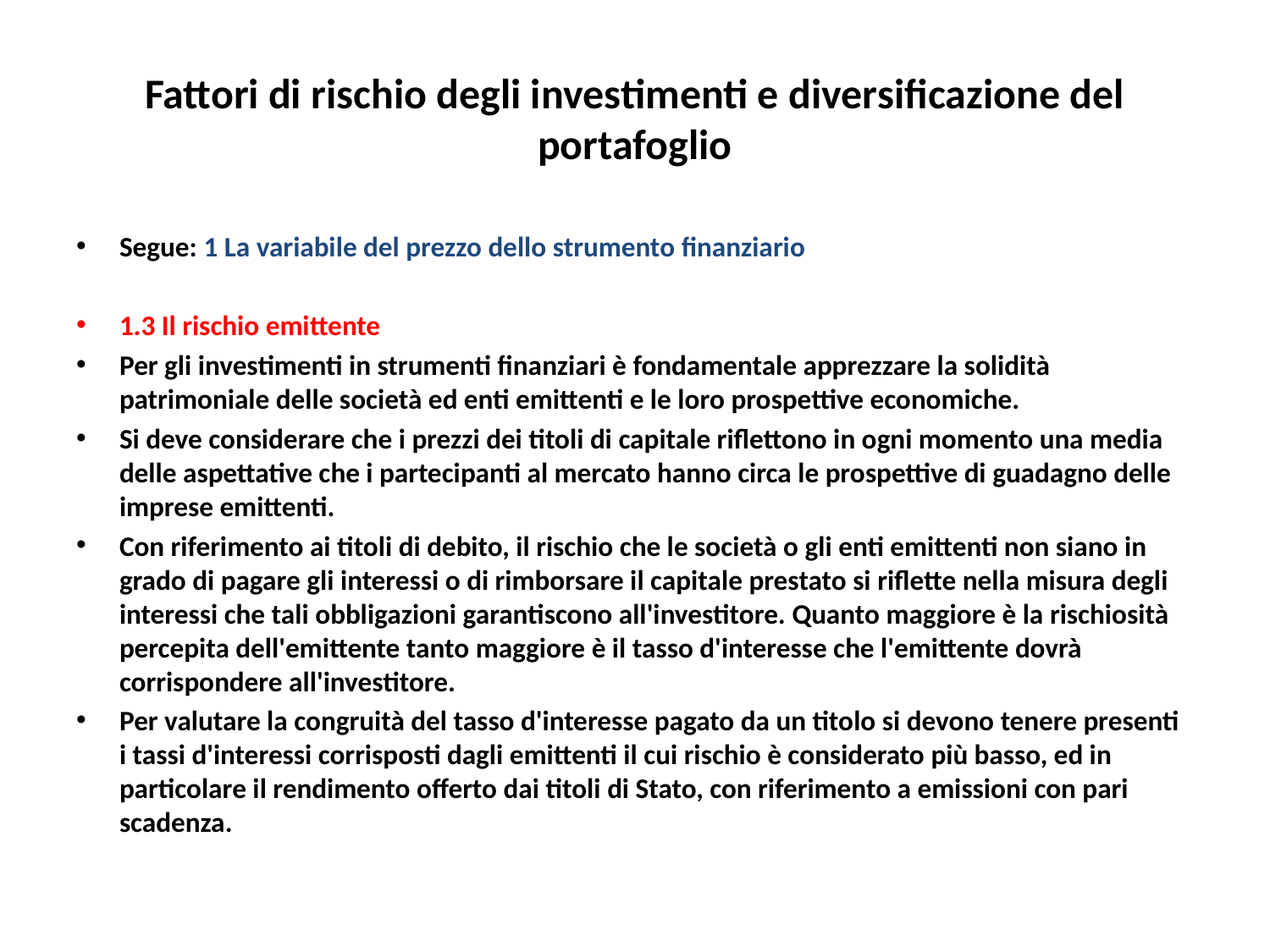

# Fattori di rischio degli investimenti e diversificazione del portafoglio
Segue: 1 La variabile del prezzo dello strumento finanziario

1.3 Il rischio emittente
Per gli investimenti in strumenti finanziari è fondamentale apprezzare la solidità patrimoniale delle società ed enti emittenti e le loro prospettive economiche.
Si deve considerare che i prezzi dei titoli di capitale riflettono in ogni momento una media delle aspettative che i partecipanti al mercato hanno circa le prospettive di guadagno delle imprese emittenti.
Con riferimento ai titoli di debito, il rischio che le società o gli enti emittenti non siano in grado di pagare gli interessi o di rimborsare il capitale prestato si riflette nella misura degli interessi che tali obbligazioni garantiscono all'investitore. Quanto maggiore è la rischiosità percepita dell'emittente tanto maggiore è il tasso d'interesse che l'emittente dovrà corrispondere all'investitore.
Per valutare la congruità del tasso d'interesse pagato da un titolo si devono tenere presenti i tassi d'interessi corrisposti dagli emittenti il cui rischio è considerato più basso, ed in particolare il rendimento offerto dai titoli di Stato, con riferimento a emissioni con pari scadenza.